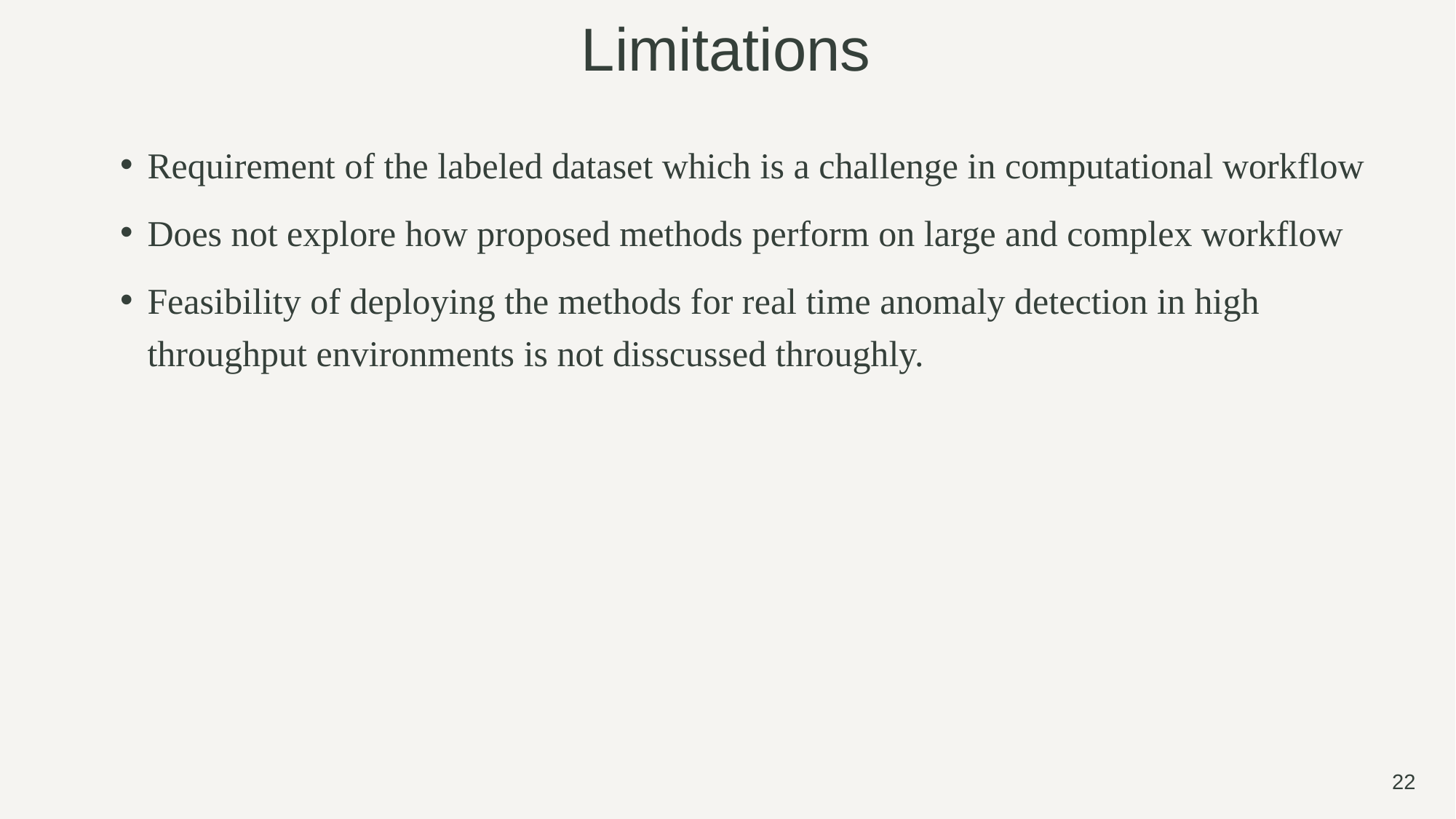

Limitations
Requirement of the labeled dataset which is a challenge in computational workflow
Does not explore how proposed methods perform on large and complex workflow
Feasibility of deploying the methods for real time anomaly detection in high throughput environments is not disscussed throughly.
22